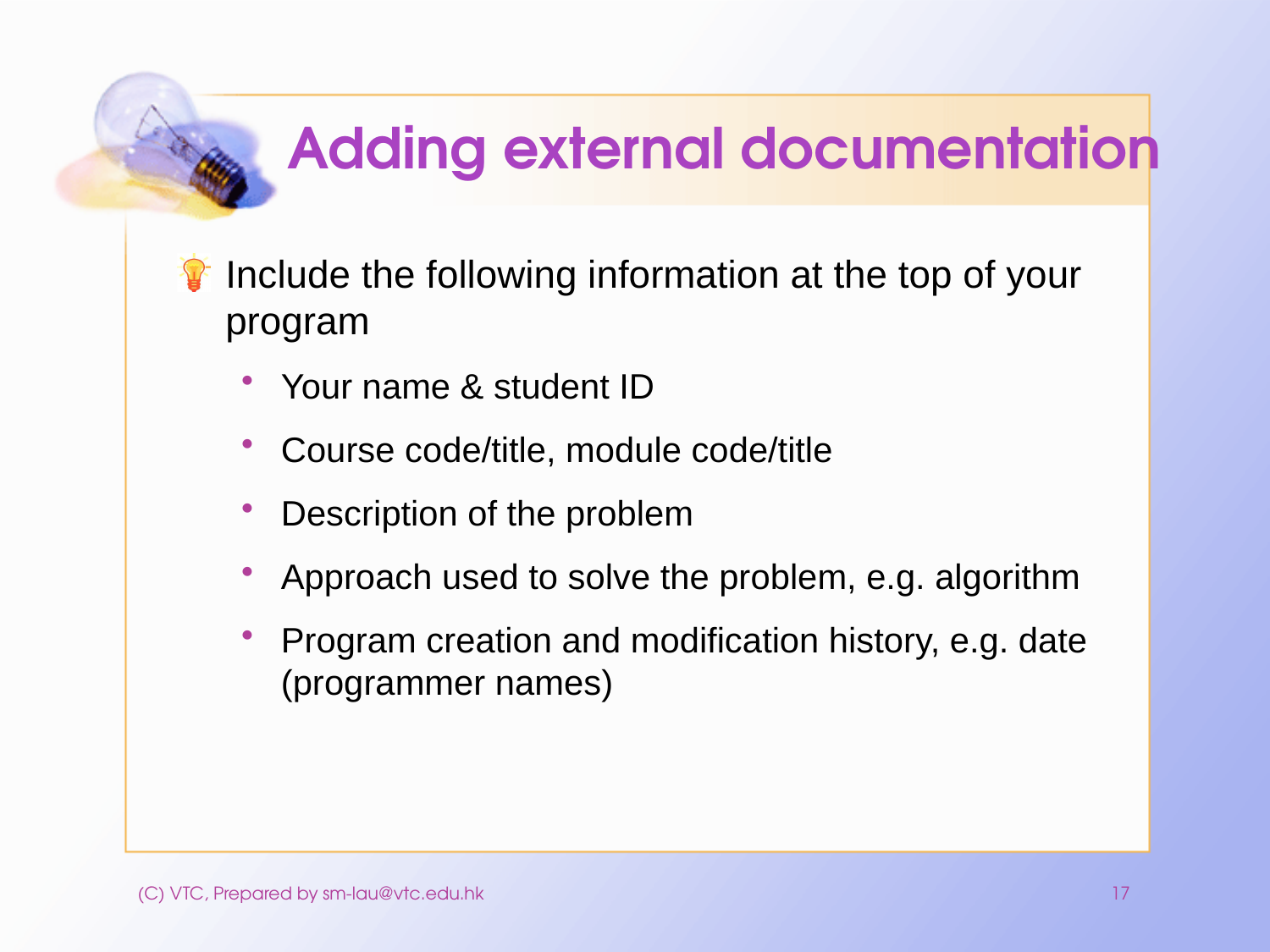

# Adding external documentation
Include the following information at the top of your program
Your name & student ID
Course code/title, module code/title
Description of the problem
Approach used to solve the problem, e.g. algorithm
Program creation and modification history, e.g. date (programmer names)

(C) VTC, Prepared by sm-lau@vtc.edu.hk
17